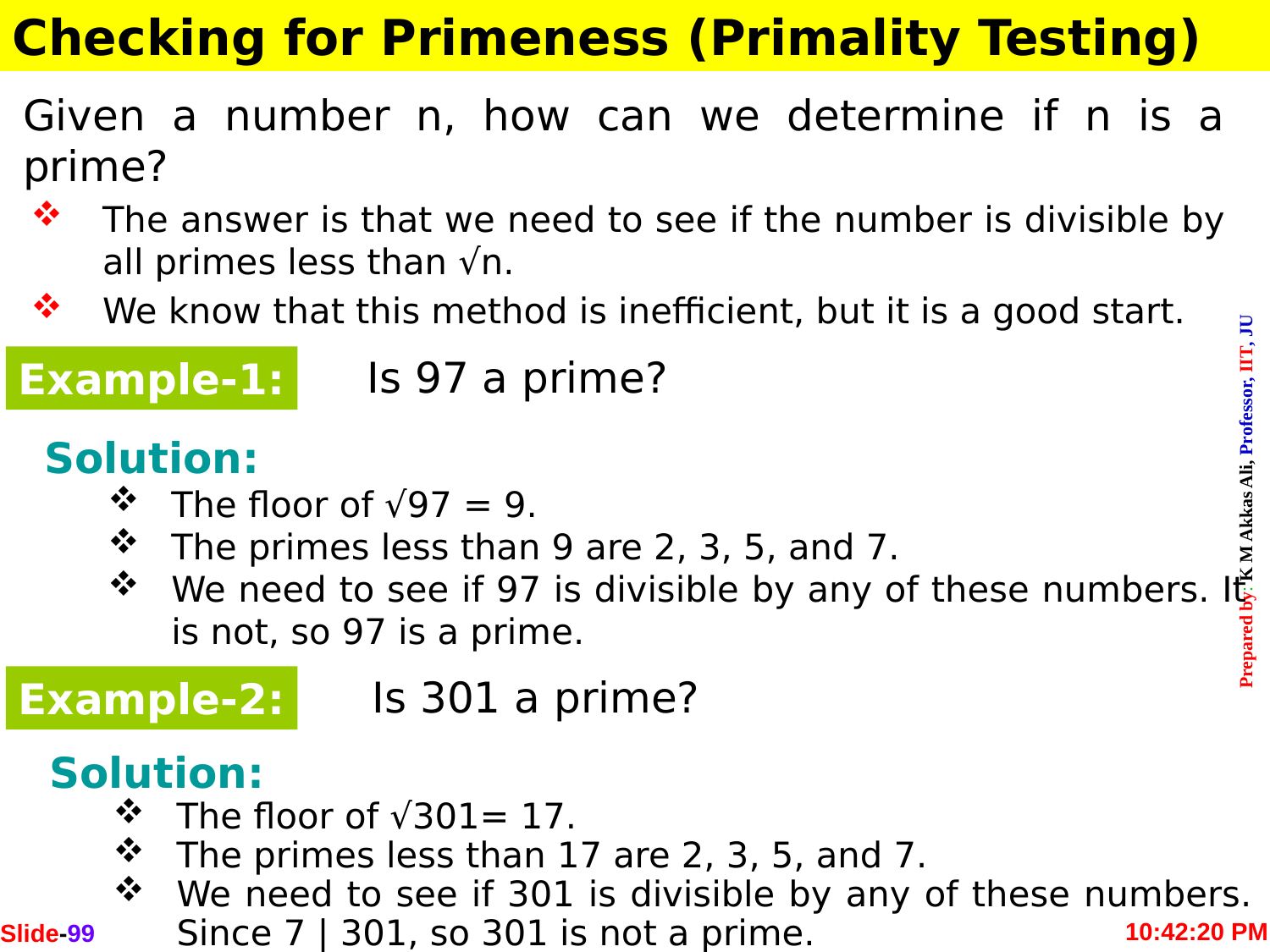

Checking for Primeness (Primality Testing)
Given a number n, how can we determine if n is a prime?
The answer is that we need to see if the number is divisible by all primes less than √n.
We know that this method is inefficient, but it is a good start.
Is 97 a prime?
Example-1:
Solution:
The floor of √97 = 9.
The primes less than 9 are 2, 3, 5, and 7.
We need to see if 97 is divisible by any of these numbers. It is not, so 97 is a prime.
Is 301 a prime?
Example-2:
Solution:
The floor of √301= 17.
The primes less than 17 are 2, 3, 5, and 7.
We need to see if 301 is divisible by any of these numbers. Since 7 | 301, so 301 is not a prime.
Slide-99